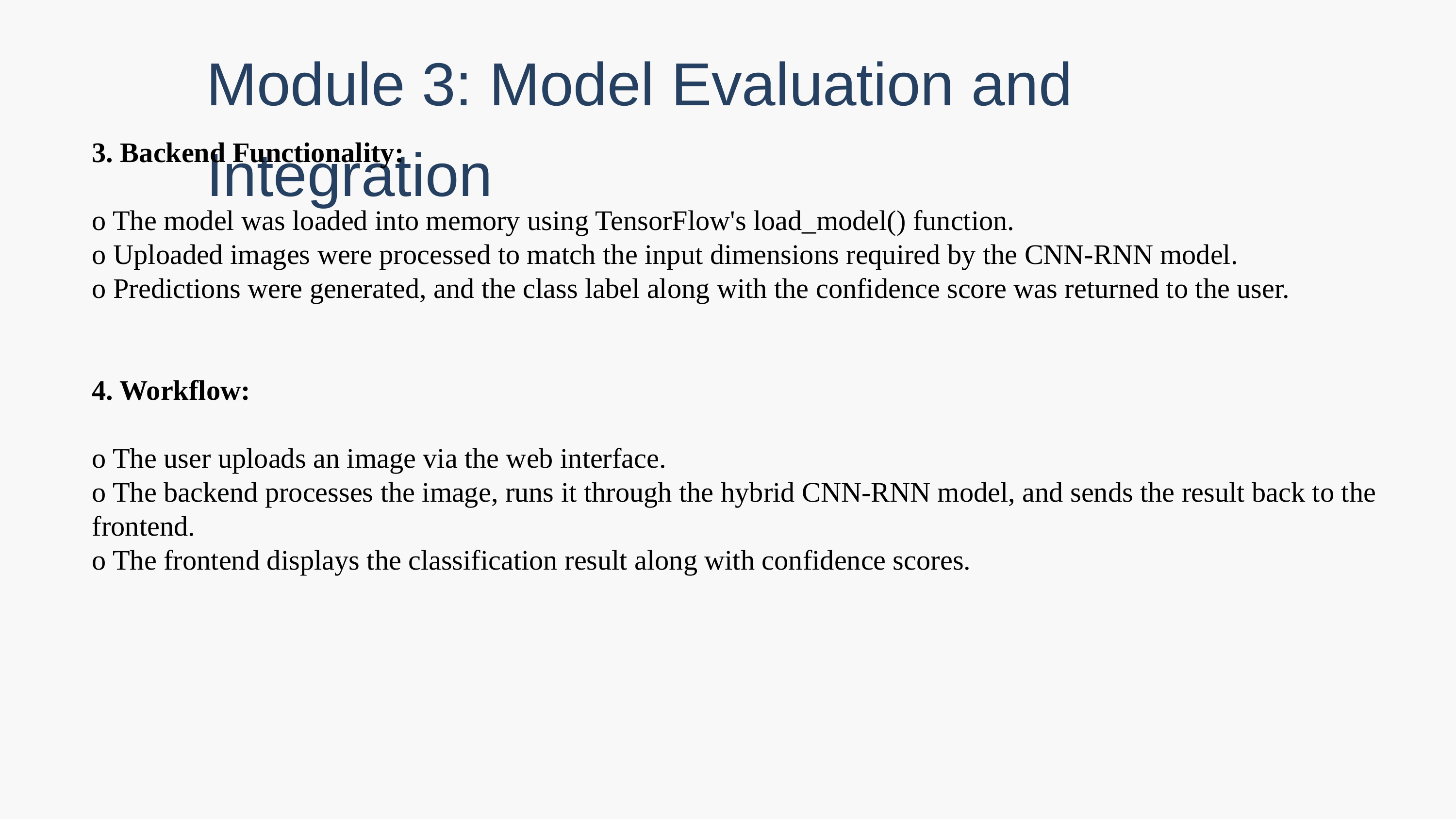

Module 3: Model Evaluation and Integration
3. Backend Functionality:

o The model was loaded into memory using TensorFlow's load_model() function.
o Uploaded images were processed to match the input dimensions required by the CNN-RNN model.
o Predictions were generated, and the class label along with the confidence score was returned to the user.

4. Workflow:

o The user uploads an image via the web interface.
o The backend processes the image, runs it through the hybrid CNN-RNN model, and sends the result back to the frontend.
o The frontend displays the classification result along with confidence scores.